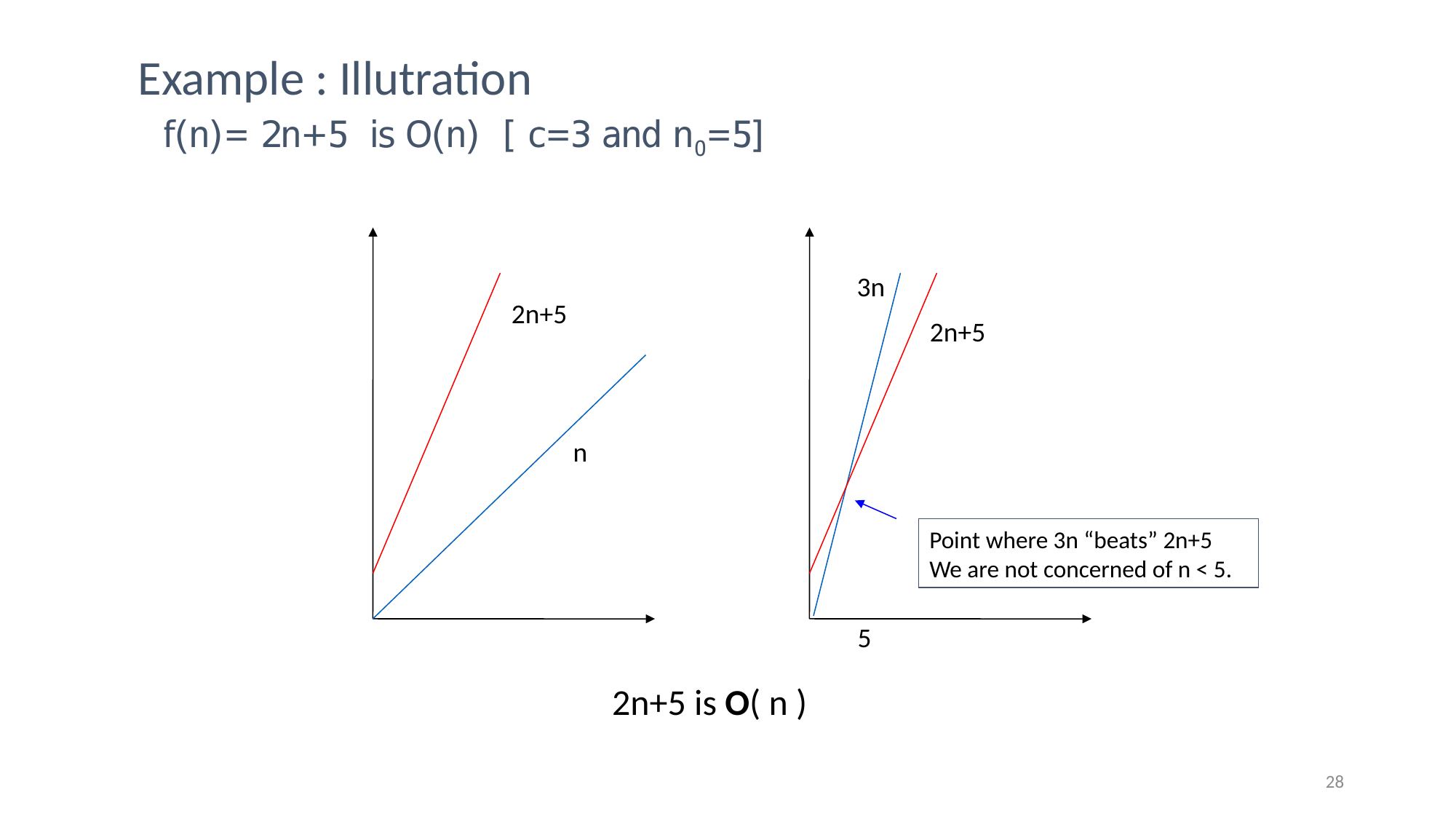

Example : Illutration
f(n)= 2n+5  is O(n)  [ c=3 and n0=5]

3n

2n+5
2n+5

n

Point where 3n “beats” 2n+5
We are not concerned of n < 5.
5

2n+5 is O( n )
28